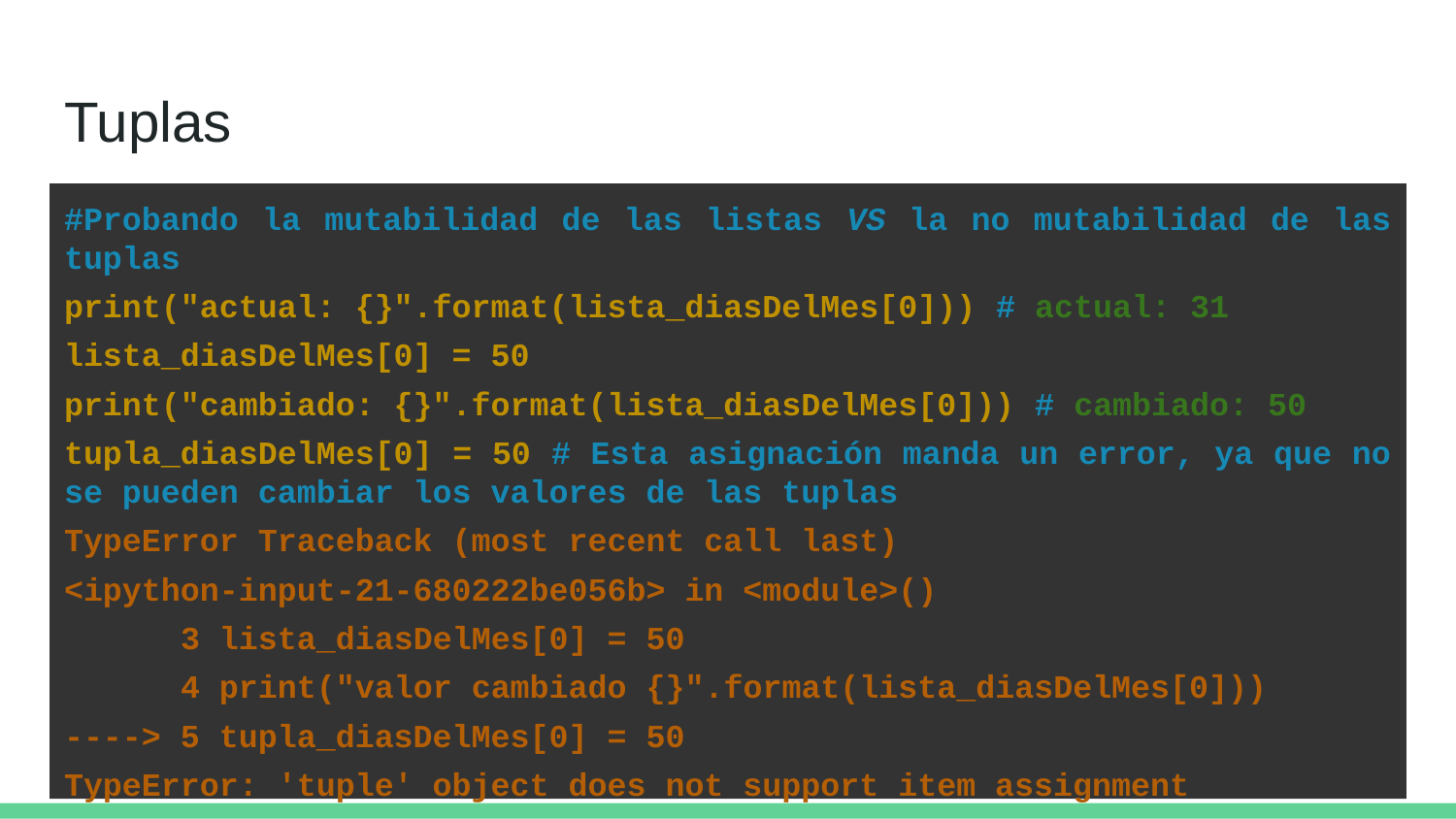

# Tuplas
#Probando la mutabilidad de las listas VS la no mutabilidad de las tuplas
print("actual: {}".format(lista_diasDelMes[0])) # actual: 31
lista_diasDelMes[0] = 50
print("cambiado: {}".format(lista_diasDelMes[0])) # cambiado: 50
tupla_diasDelMes[0] = 50 # Esta asignación manda un error, ya que no se pueden cambiar los valores de las tuplas
TypeError Traceback (most recent call last)
<ipython-input-21-680222be056b> in <module>()
      3 lista_diasDelMes[0] = 50
      4 print("valor cambiado {}".format(lista_diasDelMes[0]))
----> 5 tupla_diasDelMes[0] = 50
TypeError: 'tuple' object does not support item assignment